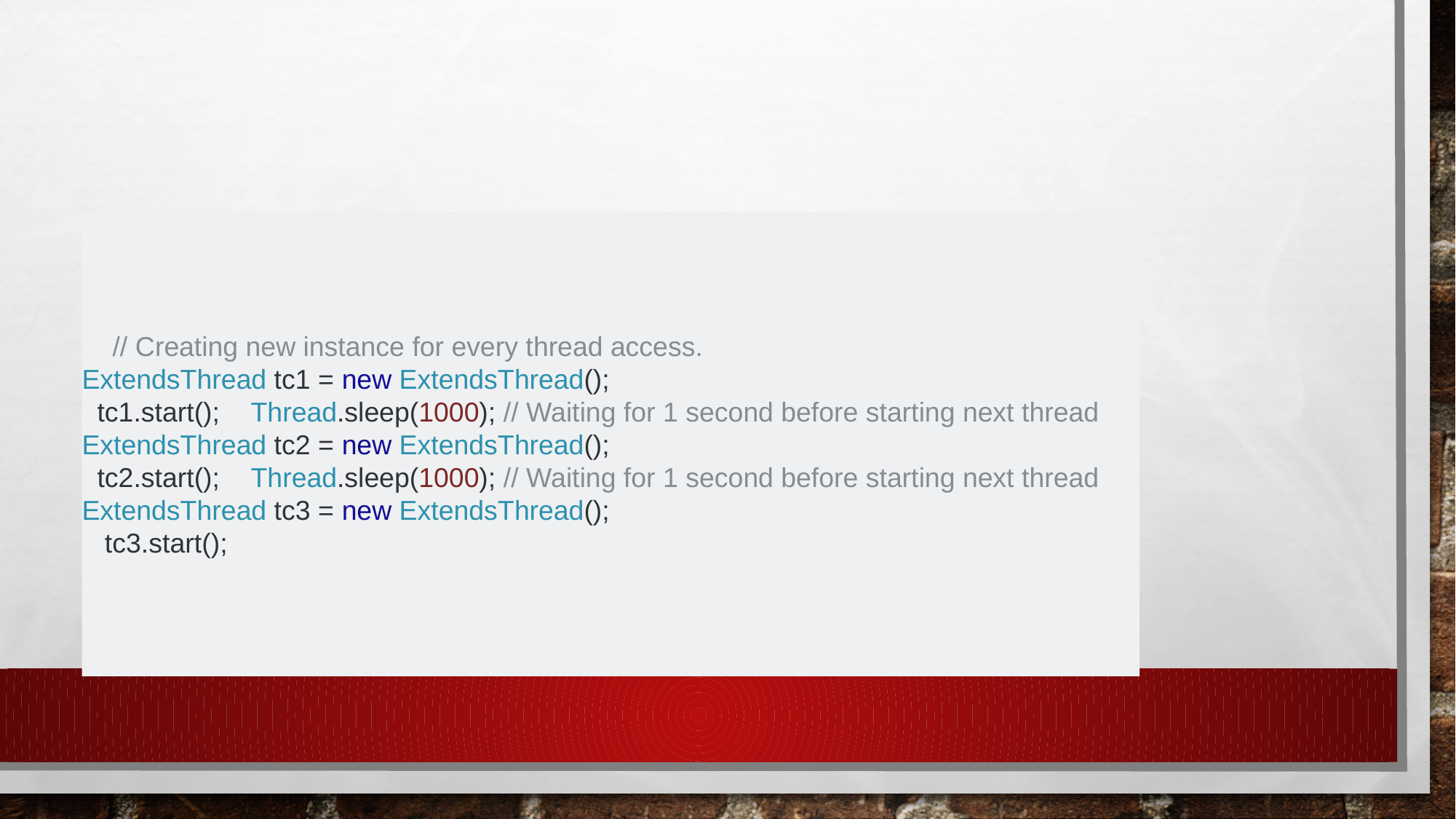

#
    // Creating new instance for every thread access.
ExtendsThread tc1 = new ExtendsThread();
  tc1.start();    Thread.sleep(1000); // Waiting for 1 second before starting next thread
ExtendsThread tc2 = new ExtendsThread();
  tc2.start();    Thread.sleep(1000); // Waiting for 1 second before starting next thread
ExtendsThread tc3 = new ExtendsThread();
   tc3.start();